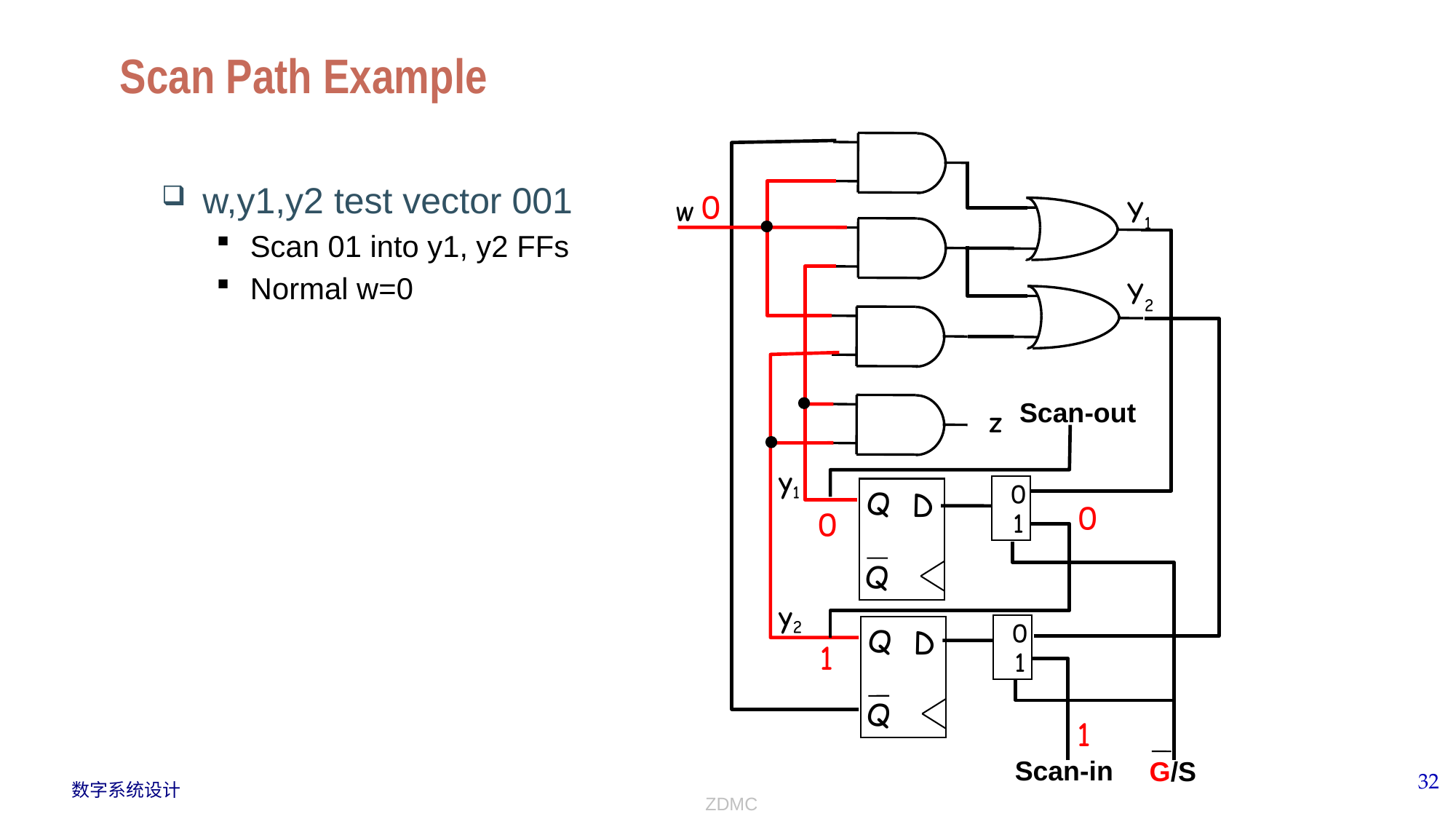

# Scan Path Example

w,y1,y2 test vector 001
Scan 01 into y1, y2 FFs
Normal w=0

0

Y1

Y2
w

Scan-out

z

y1

y2
  0
  1

Q
D
Q

0
0

  0
  1

Q
D
Q

1

1

G/S
Scan-in
32
ZDMC